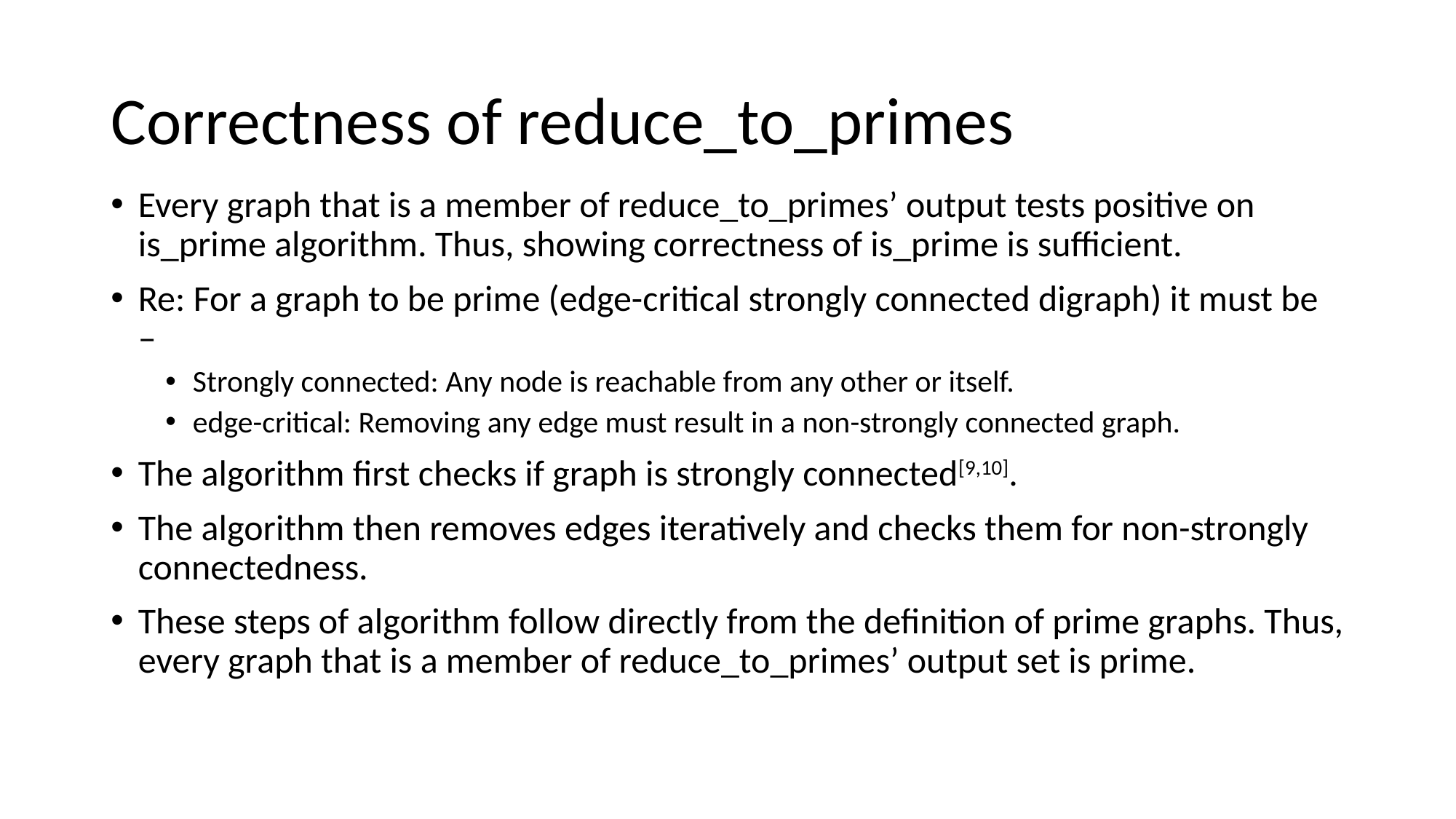

# Correctness of reduce_to_primes
Every graph that is a member of reduce_to_primes’ output tests positive on is_prime algorithm. Thus, showing correctness of is_prime is sufficient.
Re: For a graph to be prime (edge-critical strongly connected digraph) it must be –
Strongly connected: Any node is reachable from any other or itself.
edge-critical: Removing any edge must result in a non-strongly connected graph.
The algorithm first checks if graph is strongly connected[9,10].
The algorithm then removes edges iteratively and checks them for non-strongly connectedness.
These steps of algorithm follow directly from the definition of prime graphs. Thus, every graph that is a member of reduce_to_primes’ output set is prime.